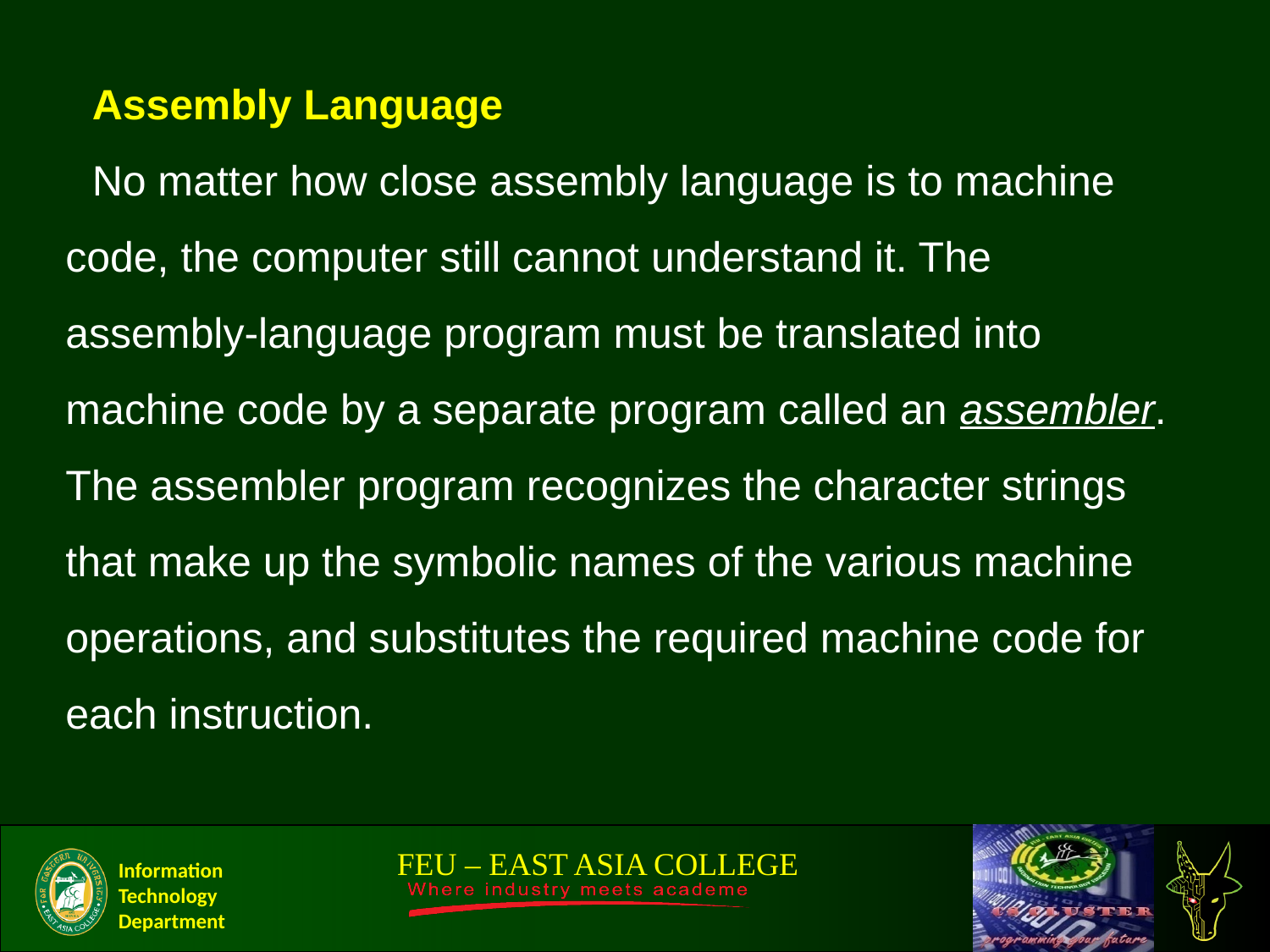

Assembly Language
No matter how close assembly language is to machine code, the computer still cannot understand it. The assembly-language program must be translated into machine code by a separate program called an assembler. The assembler program recognizes the character strings that make up the symbolic names of the various machine operations, and substitutes the required machine code for each instruction.